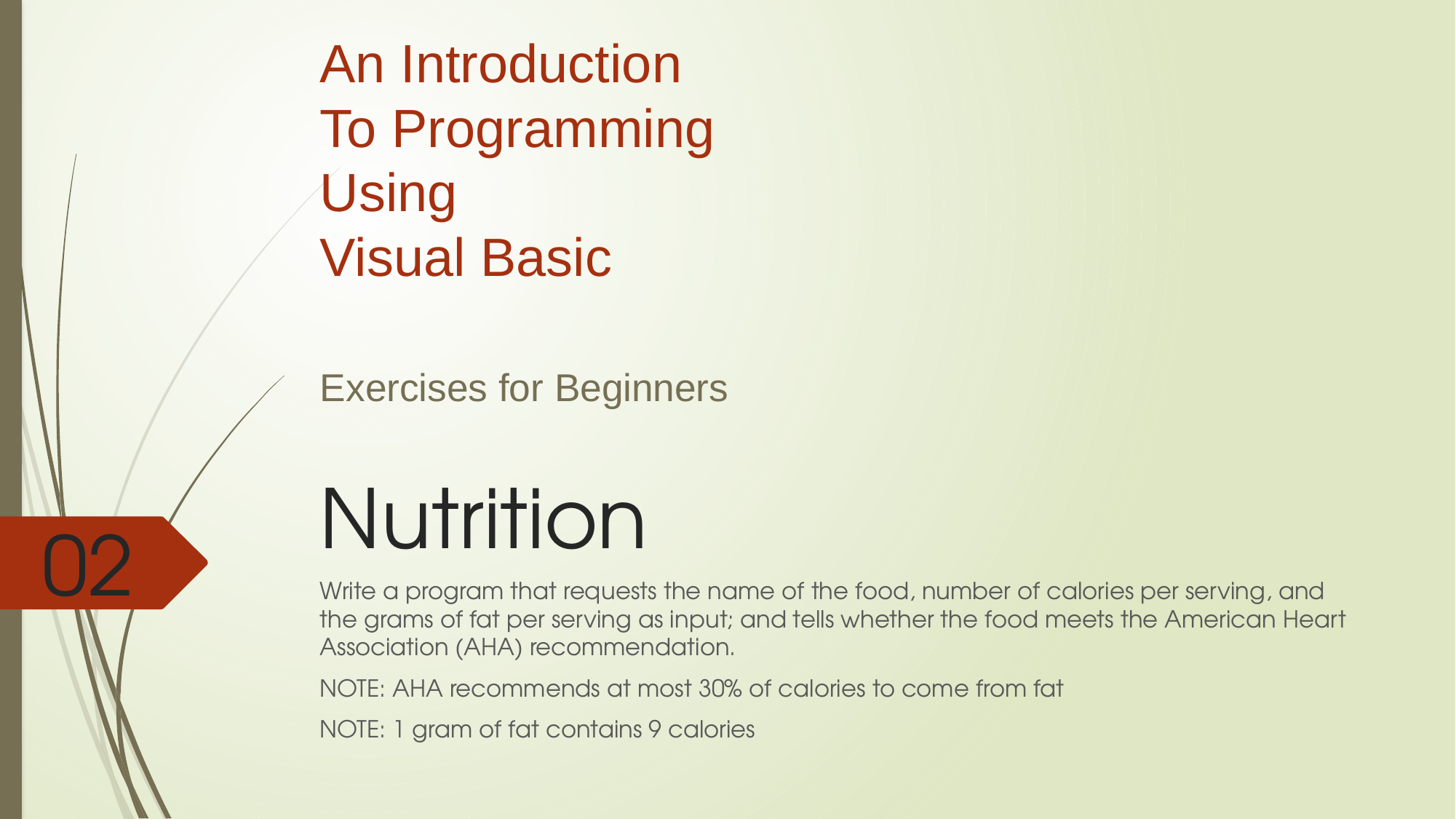

An Introduction
To Programming
Using
Visual Basic

Exercises for Beginners
# Nutrition
02
Write a program that requests the name of the food, number of calories per serving, and the grams of fat per serving as input; and tells whether the food meets the American Heart Association (AHA) recommendation.
NOTE: AHA recommends at most 30% of calories to come from fat
NOTE: 1 gram of fat contains 9 calories